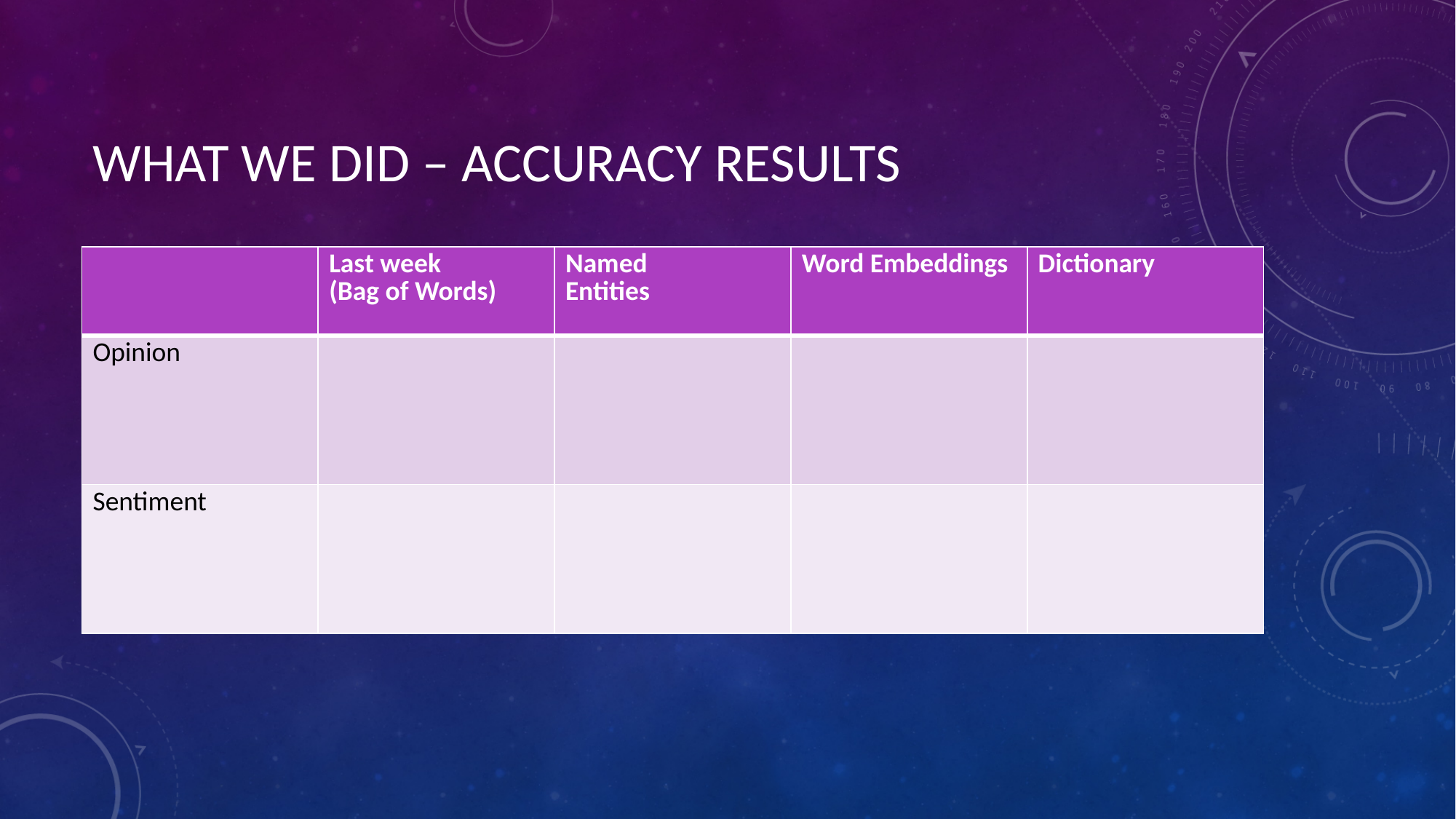

# What we did – Accuracy Results
|  | Last week (Bag of Words) | Named Entities | Word Embeddings | Dictionary |
| --- | --- | --- | --- | --- |
| Opinion |  |  |  |  |
| Sentiment |  |  |  |  |